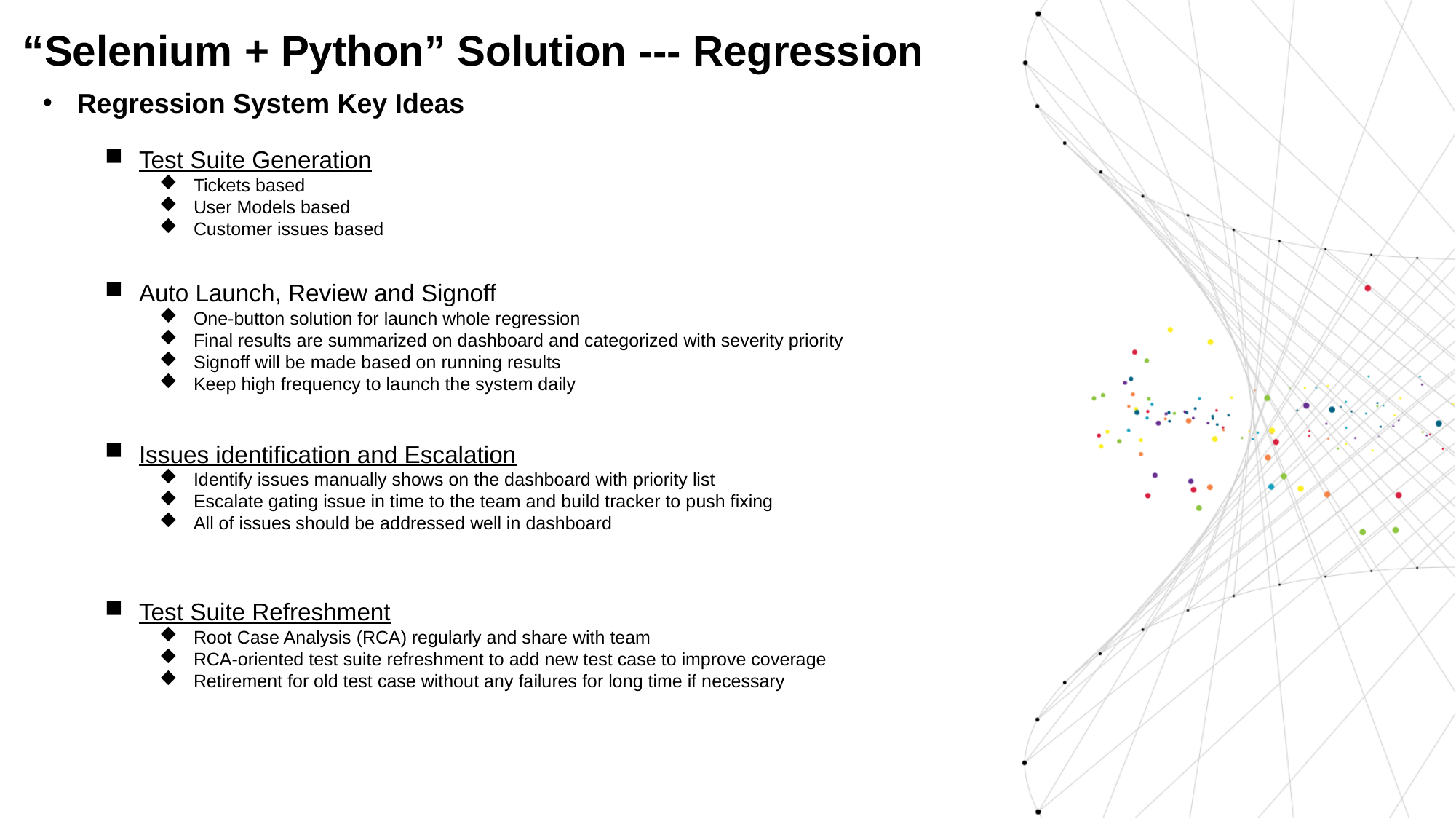

“Selenium + Python” Solution --- Regression
Regression System Key Ideas
Test Suite Generation
Tickets based
User Models based
Customer issues based
Auto Launch, Review and Signoff
One-button solution for launch whole regression
Final results are summarized on dashboard and categorized with severity priority
Signoff will be made based on running results
Keep high frequency to launch the system daily
Issues identification and Escalation
Identify issues manually shows on the dashboard with priority list
Escalate gating issue in time to the team and build tracker to push fixing
All of issues should be addressed well in dashboard

Test Suite Refreshment
Root Case Analysis (RCA) regularly and share with team
RCA-oriented test suite refreshment to add new test case to improve coverage
Retirement for old test case without any failures for long time if necessary